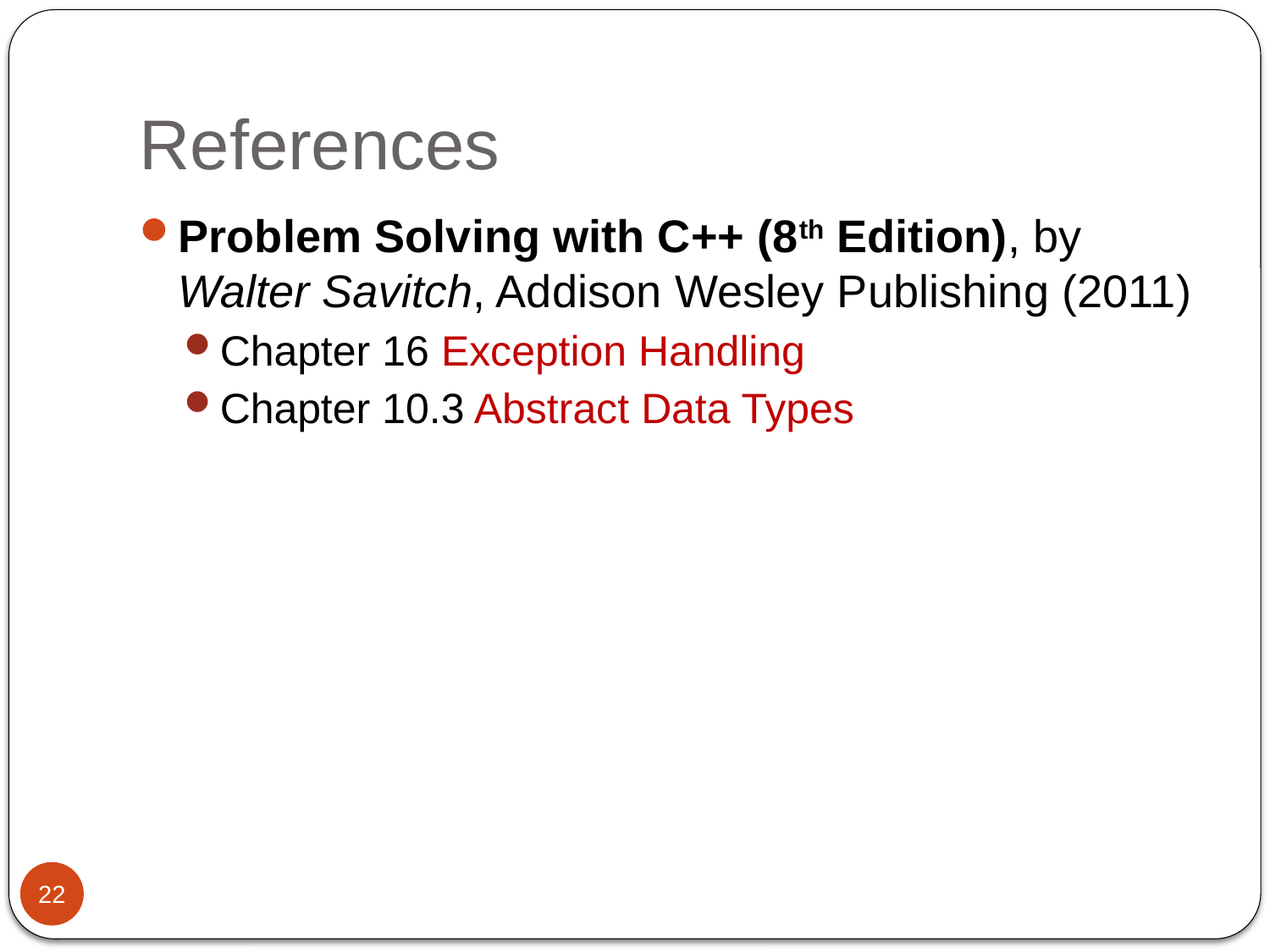

# References
Problem Solving with C++ (8th Edition), by Walter Savitch, Addison Wesley Publishing (2011)
Chapter 16 Exception Handling
Chapter 10.3 Abstract Data Types

22